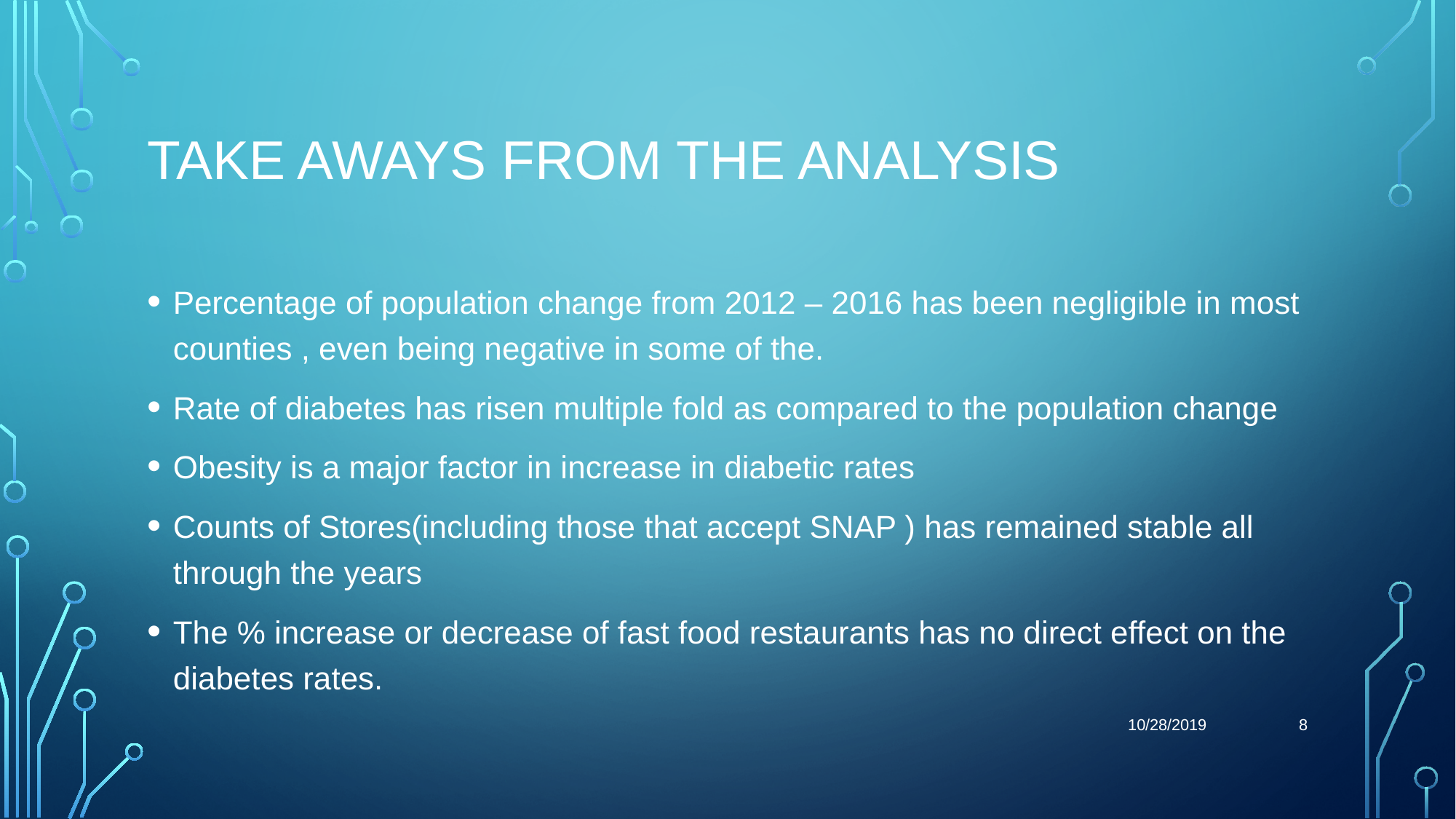

# Take Aways from the Analysis
Percentage of population change from 2012 – 2016 has been negligible in most counties , even being negative in some of the.
Rate of diabetes has risen multiple fold as compared to the population change
Obesity is a major factor in increase in diabetic rates
Counts of Stores(including those that accept SNAP ) has remained stable all through the years
The % increase or decrease of fast food restaurants has no direct effect on the diabetes rates.

8
10/28/2019